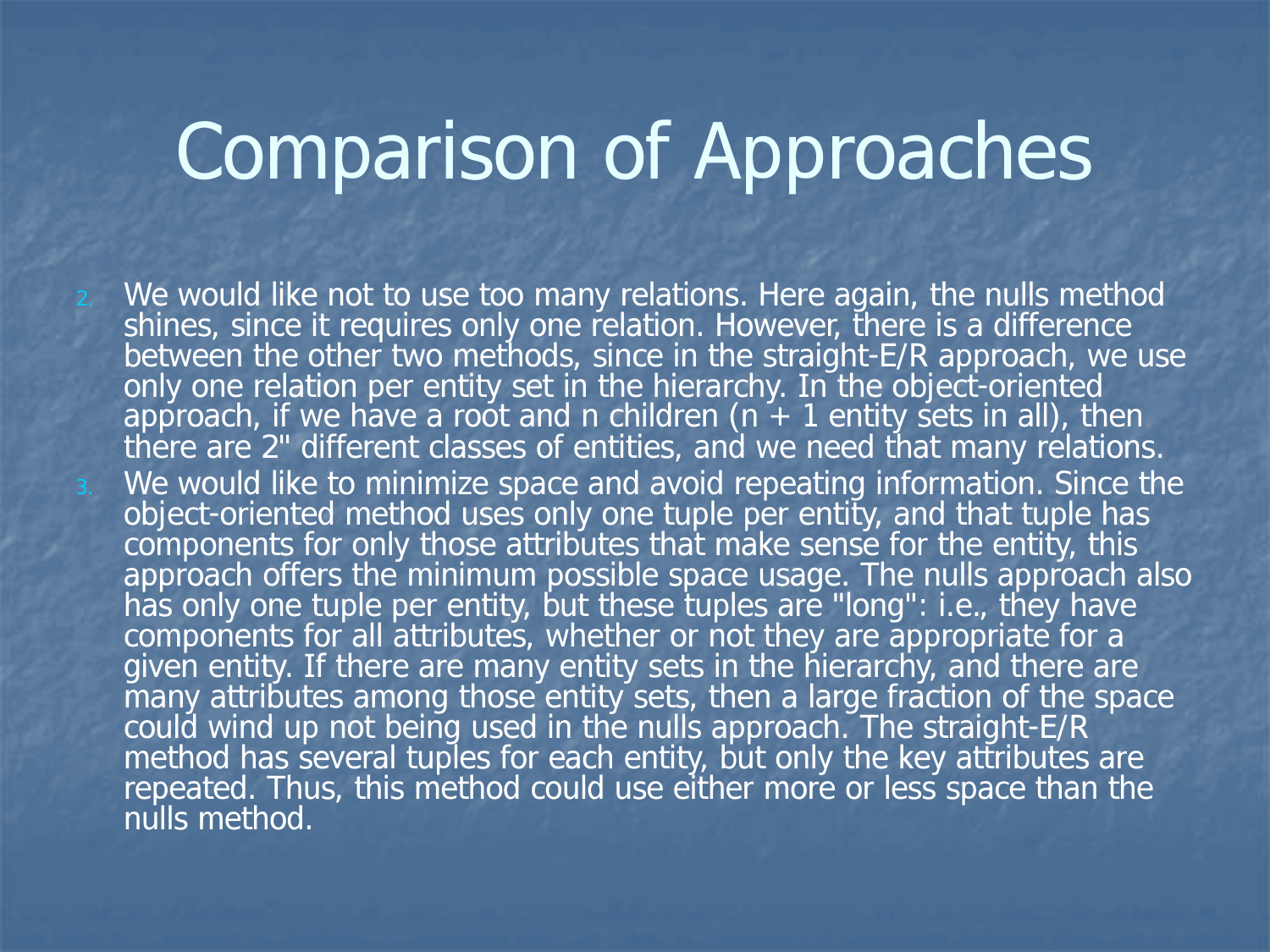

# Comparison of Approaches
We would like not to use too many relations. Here again, the nulls method shines, since it requires only one relation. However, there is a difference between the other two methods, since in the straight-E/R approach, we use only one relation per entity set in the hierarchy. In the object-oriented approach, if we have a root and n children (n + 1 entity sets in all), then there are 2" different classes of entities, and we need that many relations.
We would like to minimize space and avoid repeating information. Since the object-oriented method uses only one tuple per entity, and that tuple has components for only those attributes that make sense for the entity, this approach offers the minimum possible space usage. The nulls approach also has only one tuple per entity, but these tuples are "long": i.e., they have components for all attributes, whether or not they are appropriate for a given entity. If there are many entity sets in the hierarchy, and there are many attributes among those entity sets, then a large fraction of the space could wind up not being used in the nulls approach. The straight-E/R method has several tuples for each entity, but only the key attributes are repeated. Thus, this method could use either more or less space than the nulls method.